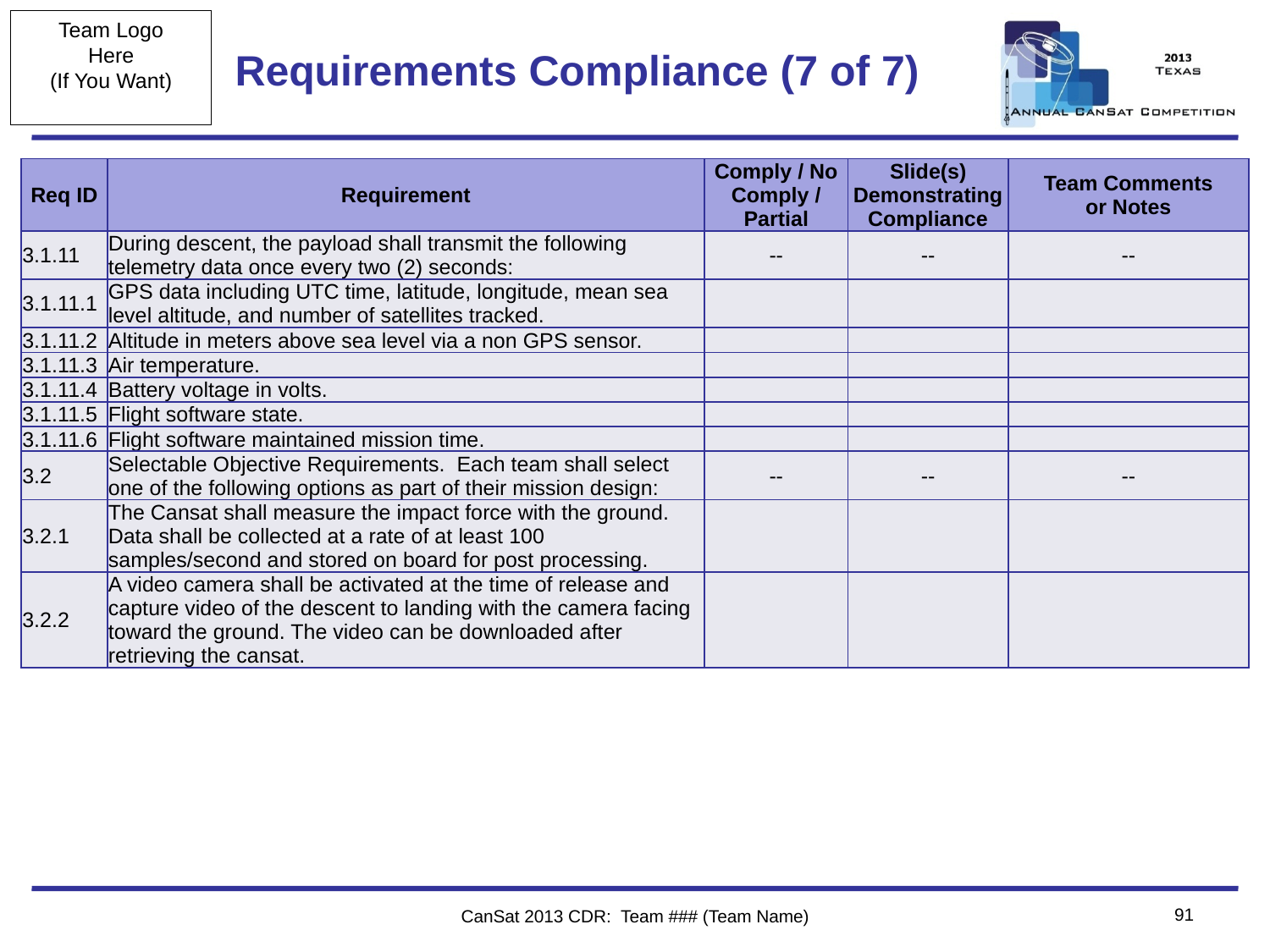

# Requirements Compliance (7 of 7)
| Req ID | Requirement | Comply / No Comply / Partial | Slide(s) Demonstrating Compliance | Team Comments or Notes |
| --- | --- | --- | --- | --- |
| 3.1.11 | During descent, the payload shall transmit the following telemetry data once every two (2) seconds: | -- | -- | -- |
| 3.1.11.1 | GPS data including UTC time, latitude, longitude, mean sea level altitude, and number of satellites tracked. |  |  |  |
| 3.1.11.2 | Altitude in meters above sea level via a non GPS sensor. |  |  |  |
| 3.1.11.3 | Air temperature. |  |  |  |
| 3.1.11.4 | Battery voltage in volts. |  |  |  |
| 3.1.11.5 | Flight software state. |  |  |  |
| 3.1.11.6 | Flight software maintained mission time. |  |  |  |
| 3.2 | Selectable Objective Requirements. Each team shall select one of the following options as part of their mission design: | -- | -- | -- |
| 3.2.1 | The Cansat shall measure the impact force with the ground. Data shall be collected at a rate of at least 100 samples/second and stored on board for post processing. |  |  |  |
| 3.2.2 | A video camera shall be activated at the time of release and capture video of the descent to landing with the camera facing toward the ground. The video can be downloaded after retrieving the cansat. |  |  |  |
91
CanSat 2013 CDR:  Team ### (Team Name)